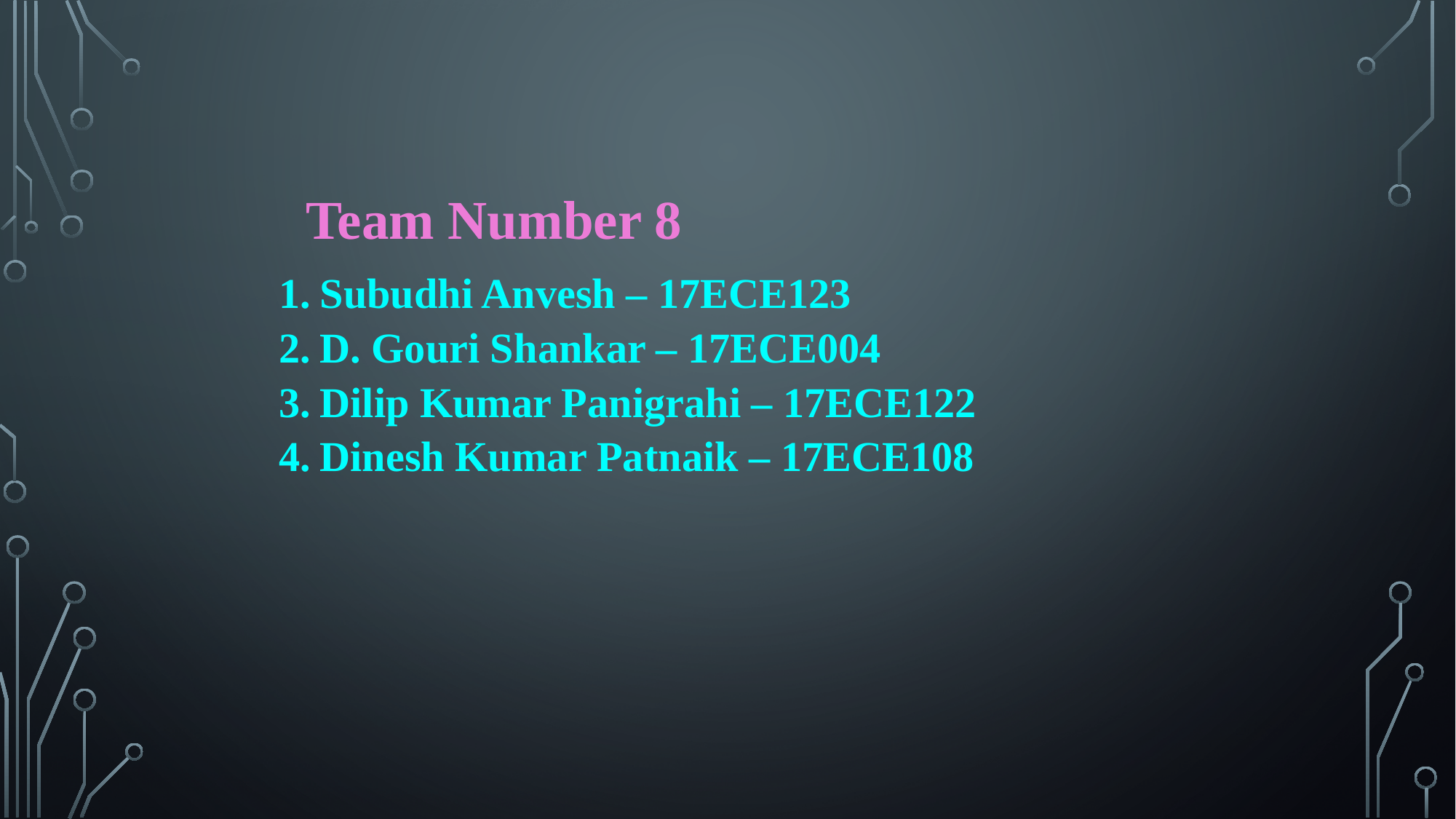

Team Number 8
Subudhi Anvesh – 17ECE123
D. Gouri Shankar – 17ECE004
Dilip Kumar Panigrahi – 17ECE122
Dinesh Kumar Patnaik – 17ECE108